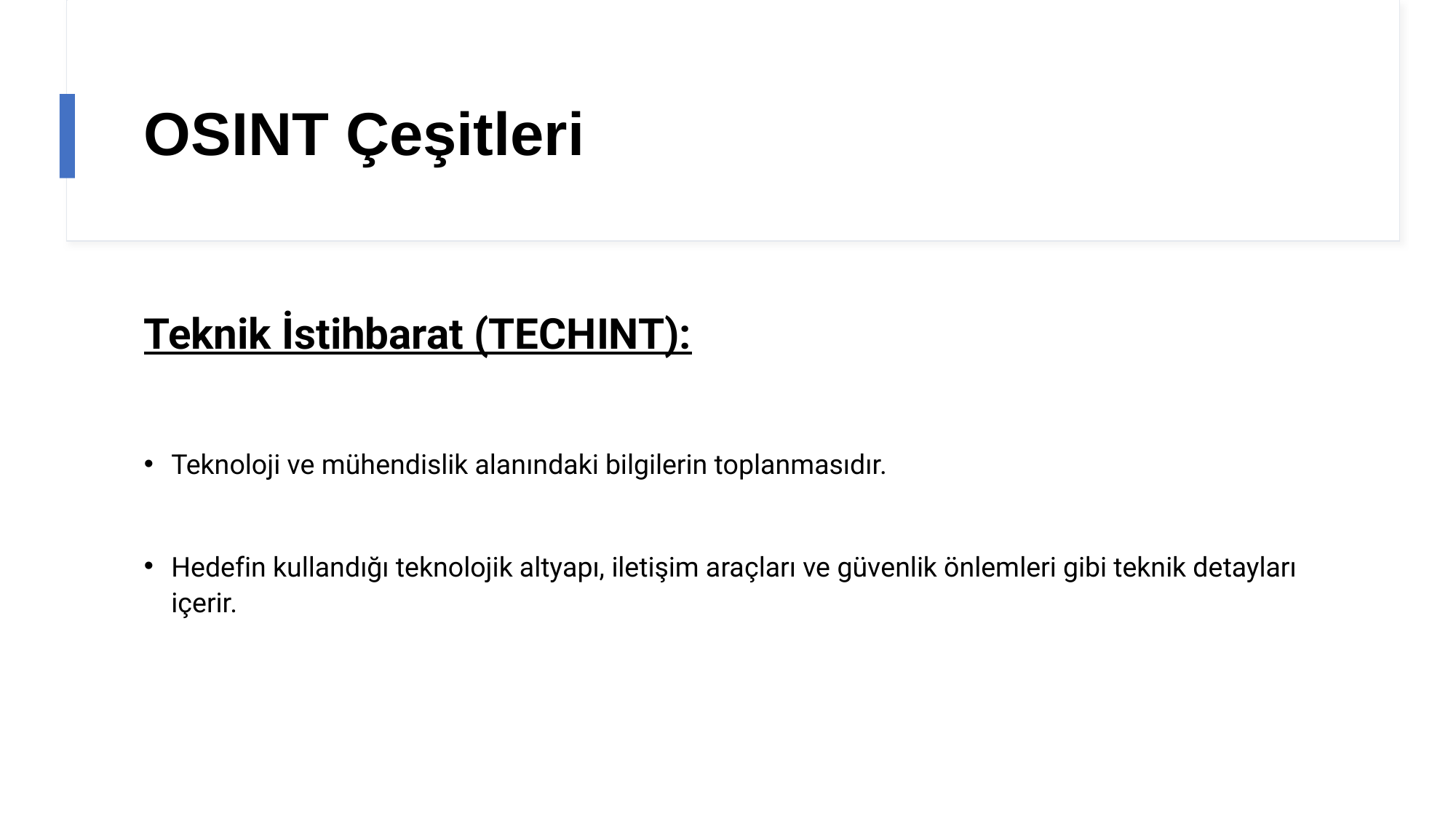

# OSINT Çeşitleri
Teknik İstihbarat (TECHINT):

Teknoloji ve mühendislik alanındaki bilgilerin toplanmasıdır.

Hedefin kullandığı teknolojik altyapı, iletişim araçları ve güvenlik önlemleri gibi teknik detayları içerir.